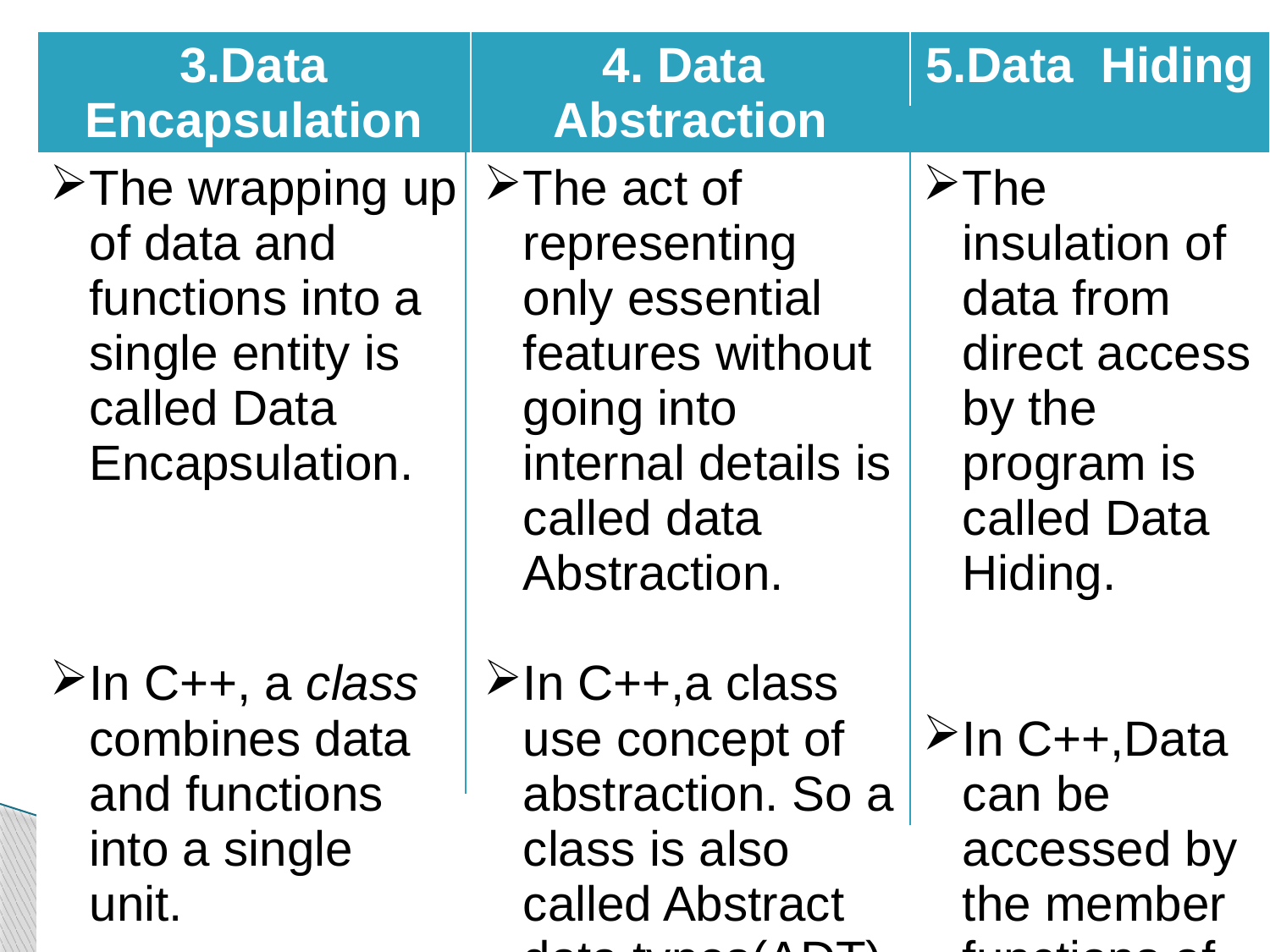

| 3.Data Encapsulation | 4. Data Abstraction | 5.Data Hiding |
| --- | --- | --- |
| The wrapping up of data and functions into a single entity is called Data Encapsulation. In C++, a class combines data and functions into a single unit. | The act of representing only essential features without going into internal details is called data Abstraction. In C++,a class use concept of abstraction. So a class is also called Abstract data types(ADT) | The insulation of data from direct access by the program is called Data Hiding. In C++,Data can be accessed by the member functions of class only. |